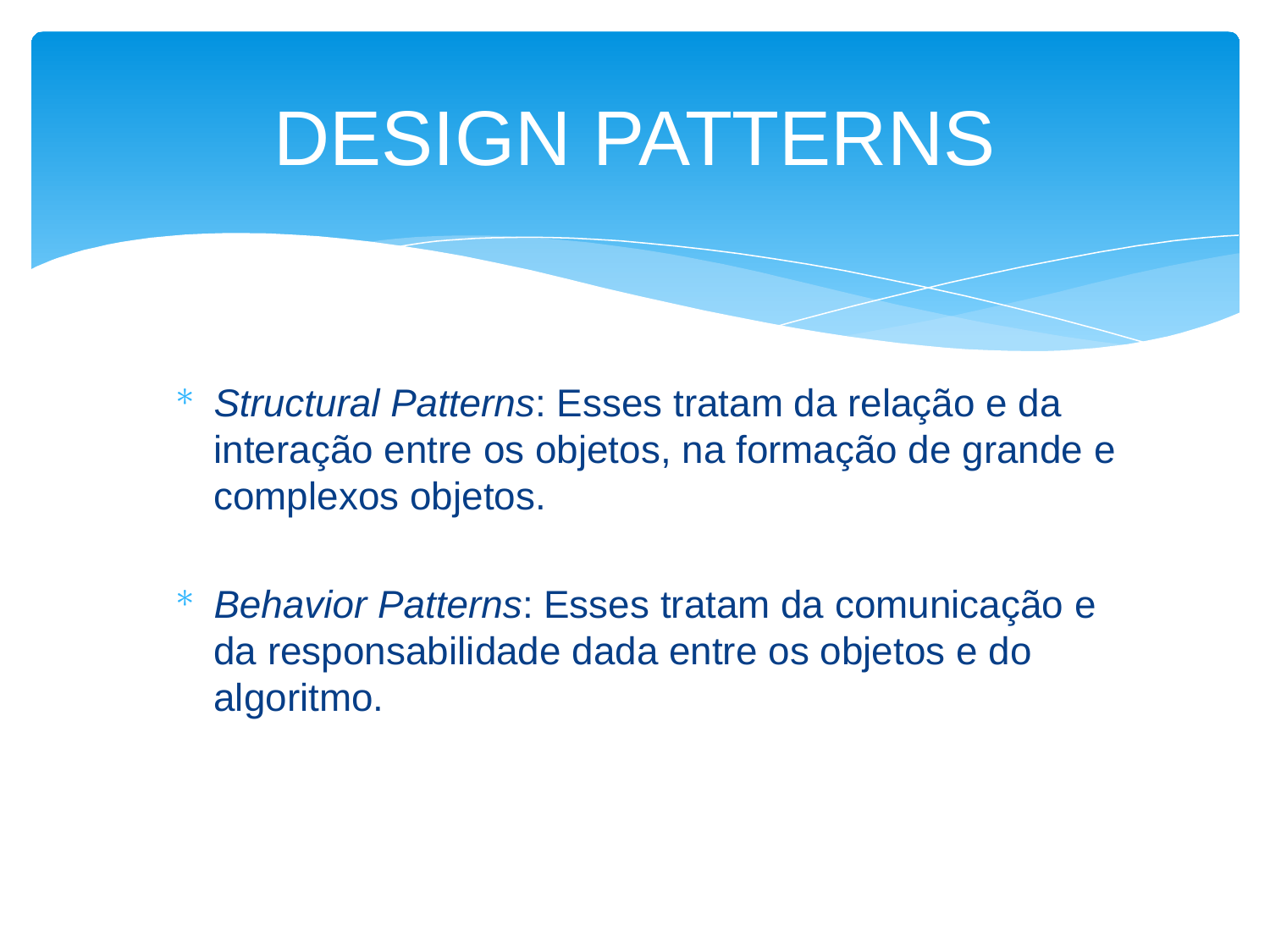

# DESIGN PATTERNS
Structural Patterns: Esses tratam da relação e da interação entre os objetos, na formação de grande e complexos objetos.

Behavior Patterns: Esses tratam da comunicação e da responsabilidade dada entre os objetos e do algoritmo.